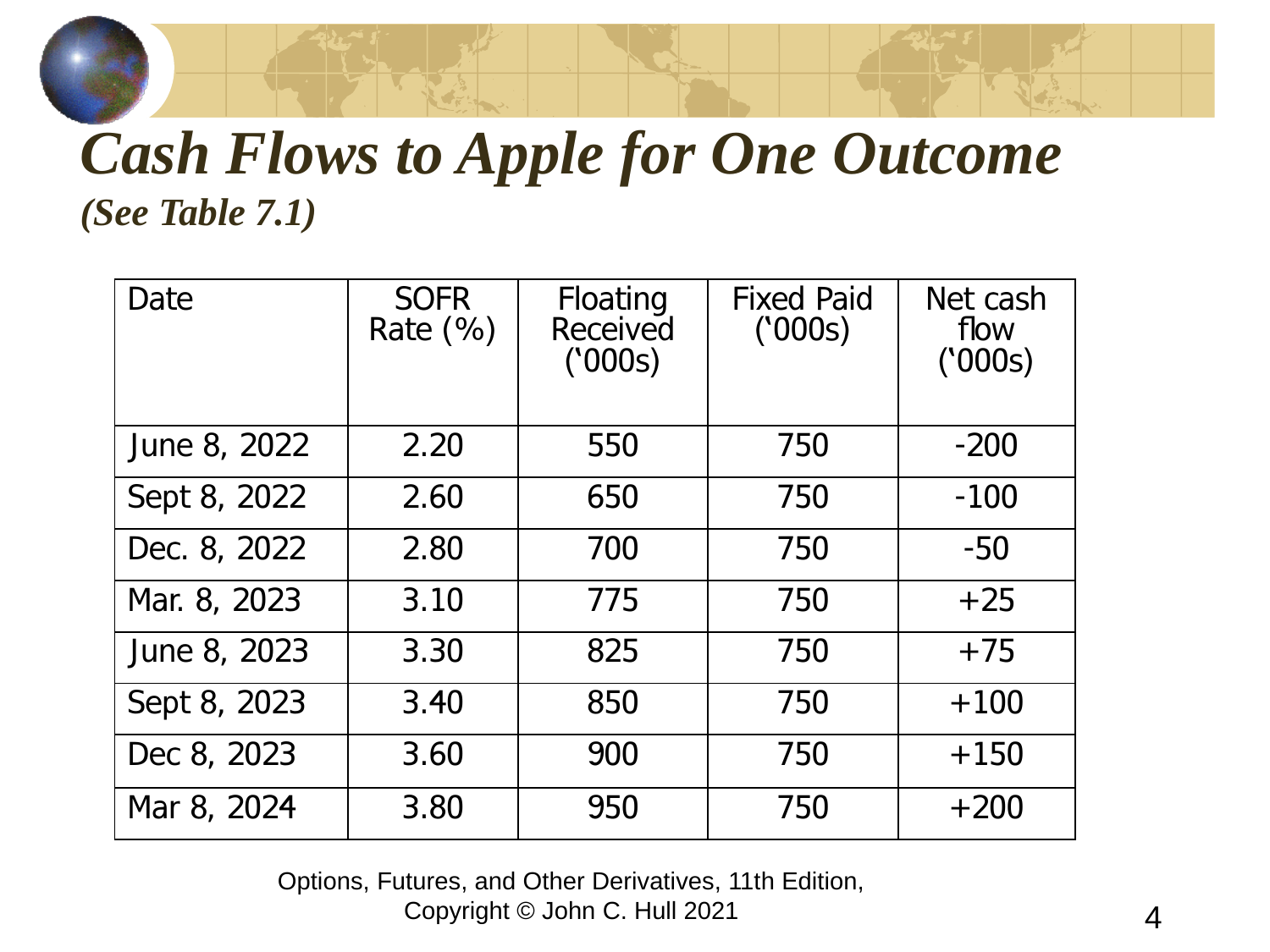

# Cash Flows to Apple for One Outcome (See Table 7.1)
| Date | SOFR Rate (%) | Floating Received (‘000s) | Fixed Paid (‘000s) | Net cash flow (‘000s) |
| --- | --- | --- | --- | --- |
| June 8, 2022 | 2.20 | 550 | 750 | -200 |
| Sept 8, 2022 | 2.60 | 650 | 750 | -100 |
| Dec. 8, 2022 | 2.80 | 700 | 750 | -50 |
| Mar. 8, 2023 | 3.10 | 775 | 750 | +25 |
| June 8, 2023 | 3.30 | 825 | 750 | +75 |
| Sept 8, 2023 | 3.40 | 850 | 750 | +100 |
| Dec 8, 2023 | 3.60 | 900 | 750 | +150 |
| Mar 8, 2024 | 3.80 | 950 | 750 | +200 |
Options, Futures, and Other Derivatives, 11th Edition, Copyright © John C. Hull 2021
4